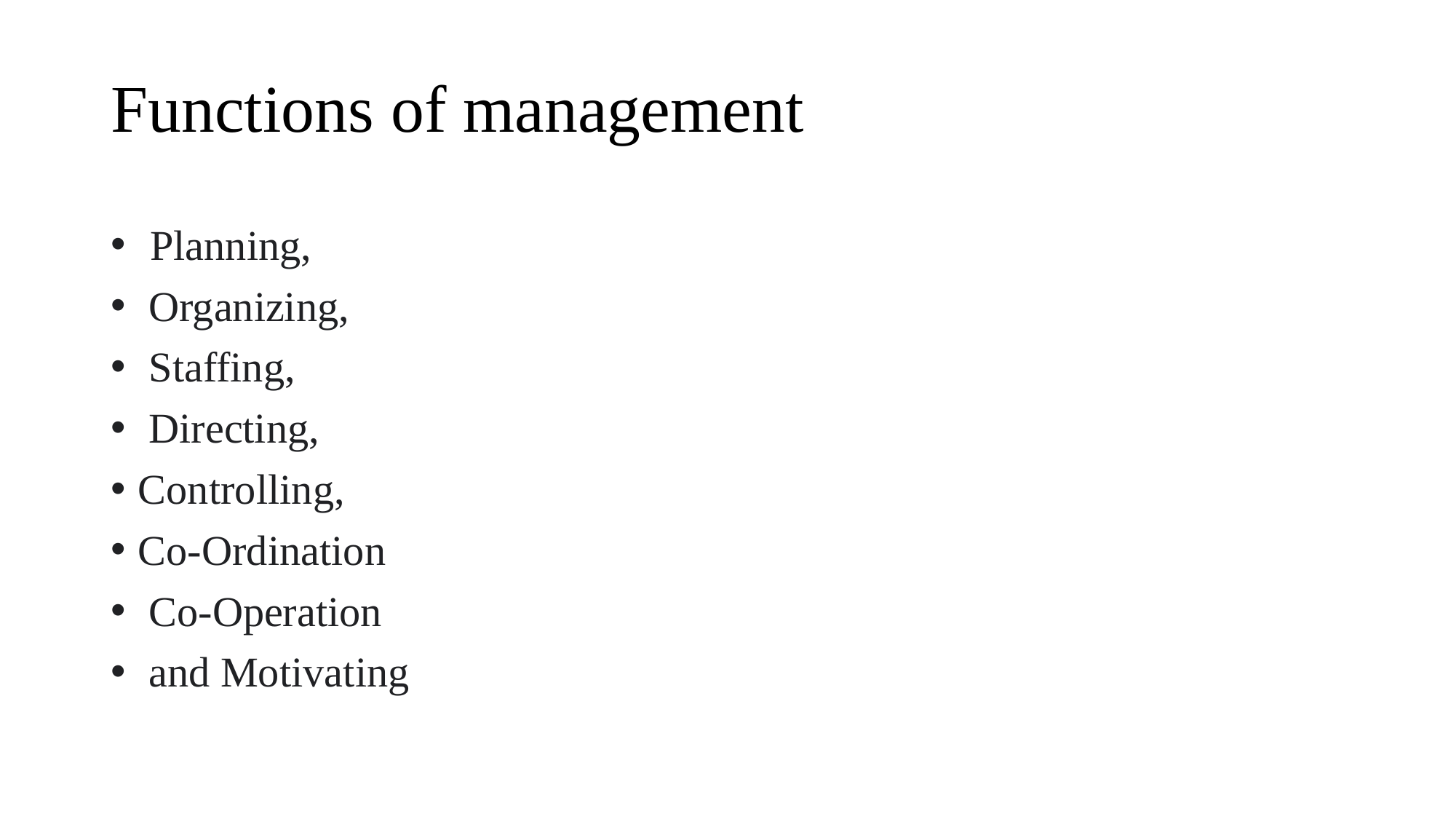

# Functions of management
 Planning,
 Organizing,
 Staffing,
 Directing,
Controlling,
Co-Ordination
 Co-Operation
 and Motivating